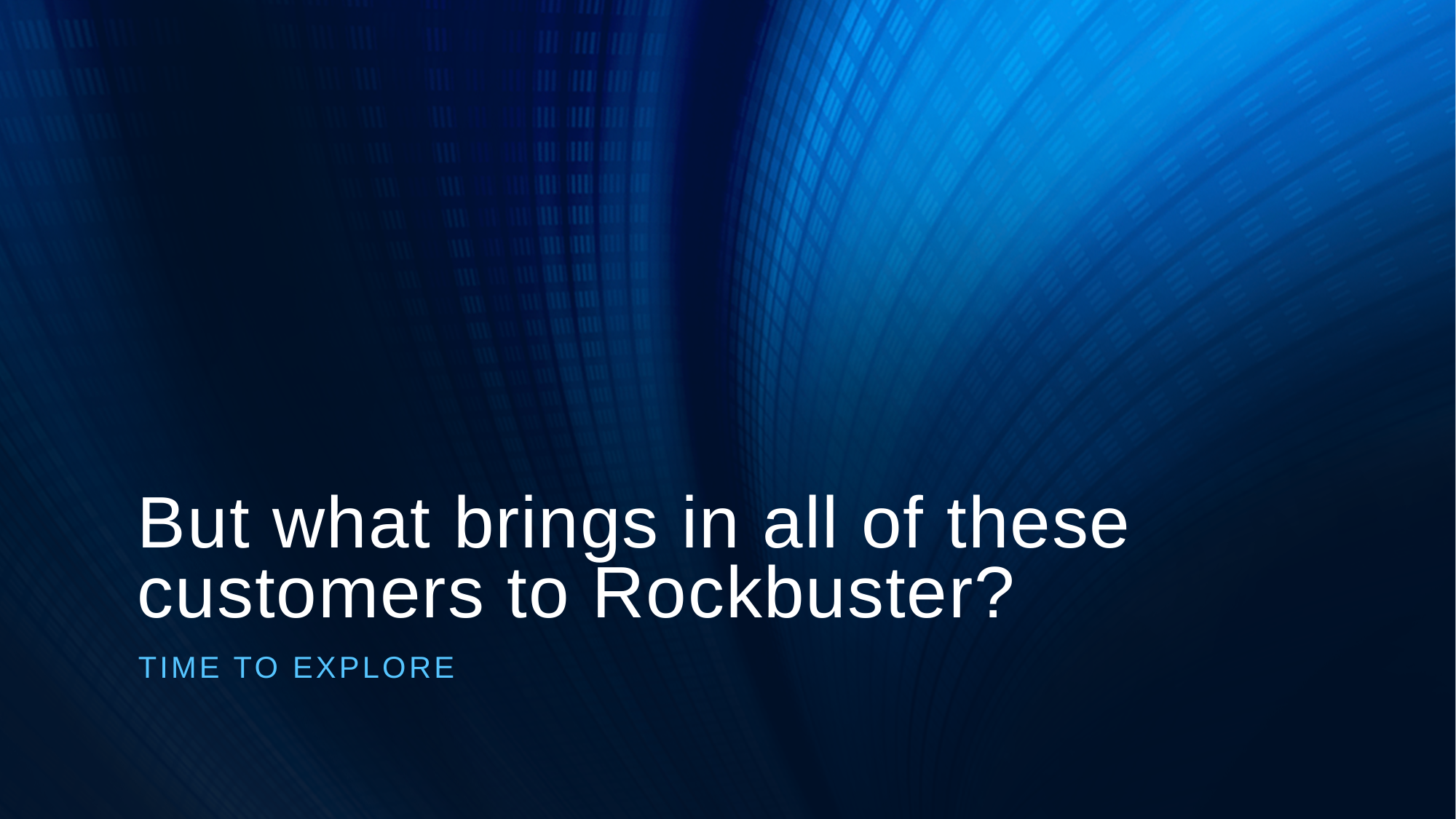

# But what brings in all of these customers to Rockbuster?
Time to explore